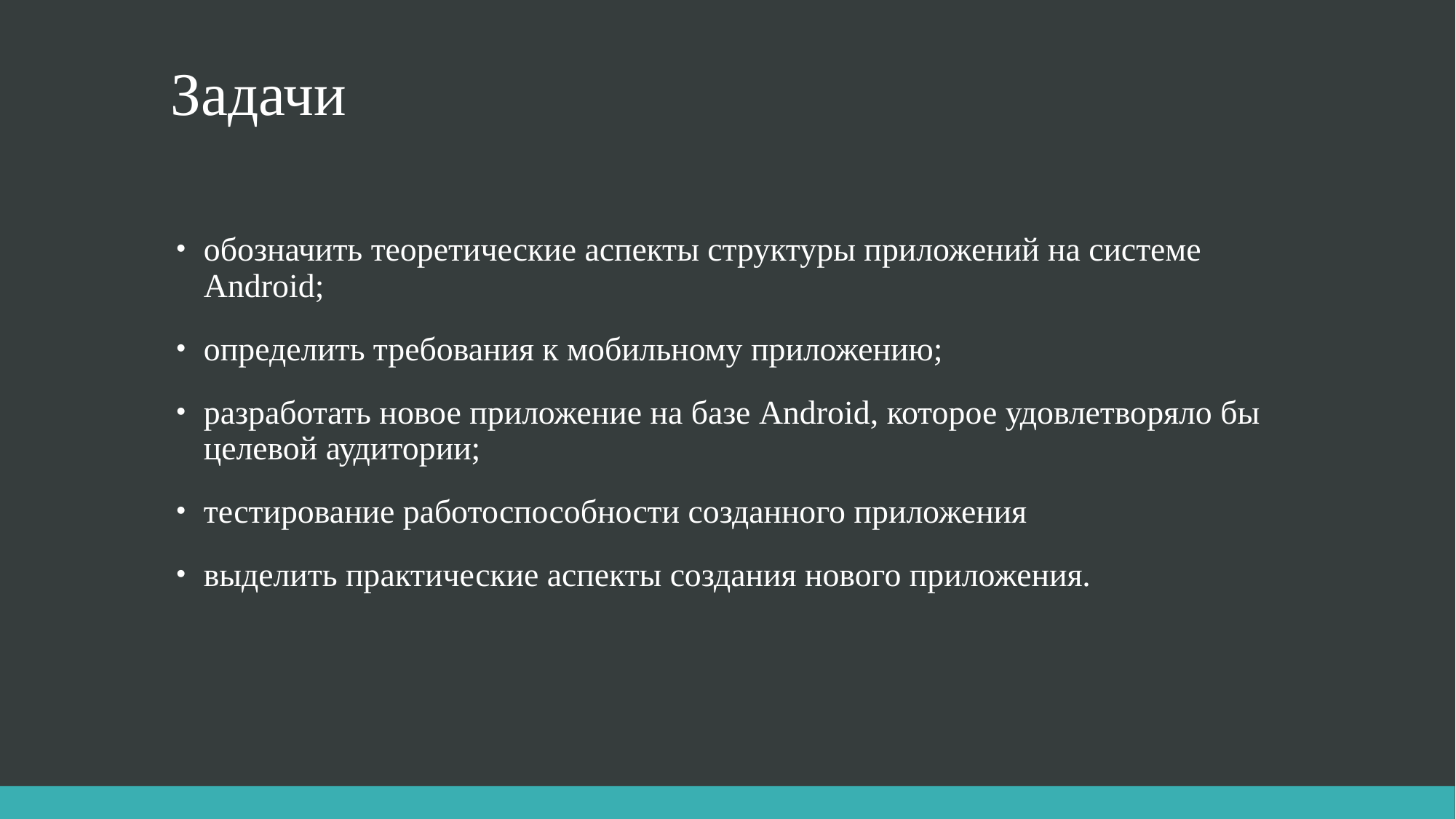

# Задачи
обозначить теоретические аспекты структуры приложений на системе Android;
определить требования к мобильному приложению;
разработать новое приложение на базе Android, которое удовлетворяло бы целевой аудитории;
тестирование работоспособности созданного приложения
выделить практические аспекты создания нового приложения.